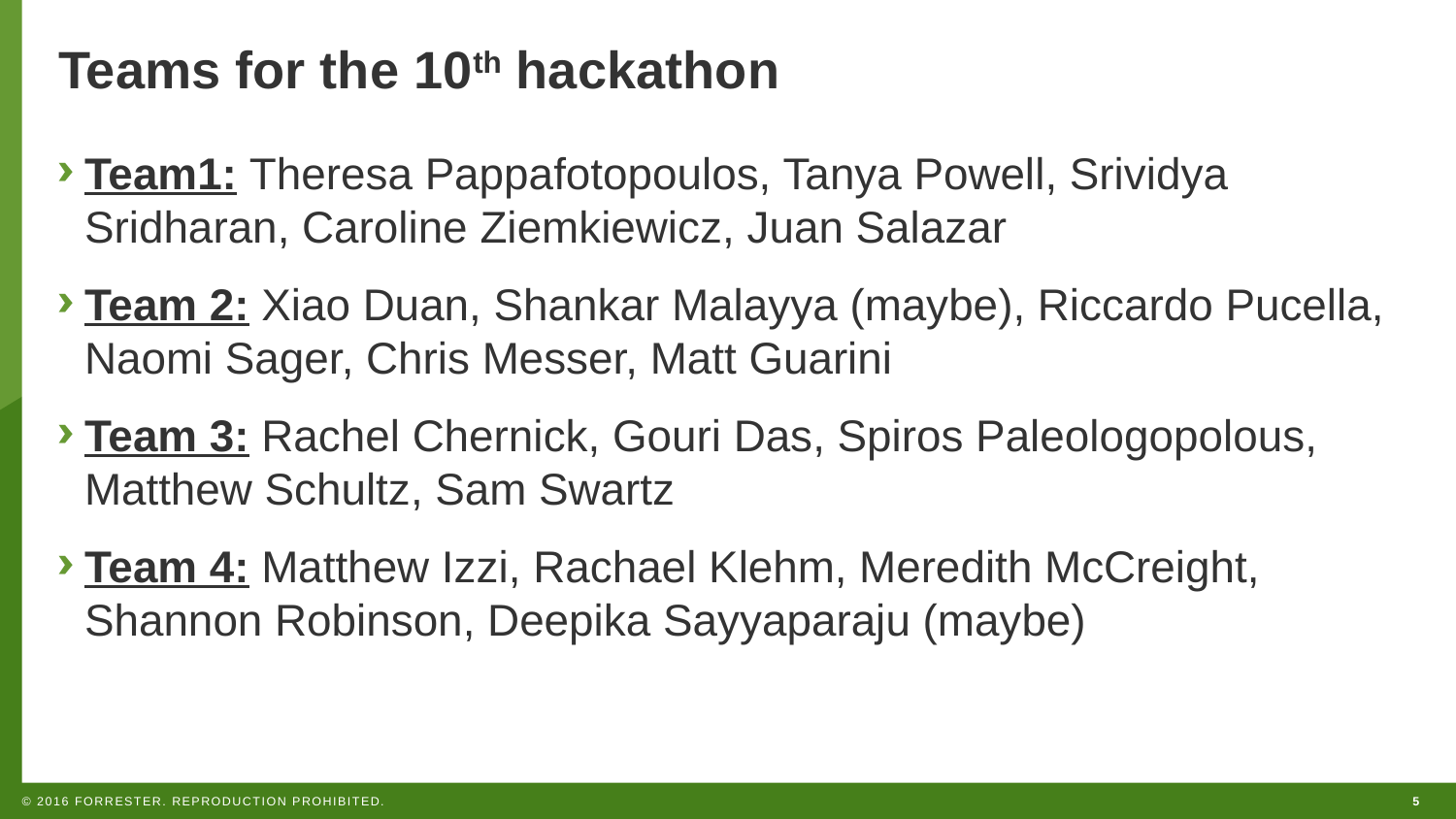

# Teams for the 10th hackathon
Team1: Theresa Pappafotopoulos, Tanya Powell, Srividya Sridharan, Caroline Ziemkiewicz, Juan Salazar
Team 2: Xiao Duan, Shankar Malayya (maybe), Riccardo Pucella, Naomi Sager, Chris Messer, Matt Guarini
Team 3: Rachel Chernick, Gouri Das, Spiros Paleologopolous, Matthew Schultz, Sam Swartz
Team 4: Matthew Izzi, Rachael Klehm, Meredith McCreight, Shannon Robinson, Deepika Sayyaparaju (maybe)